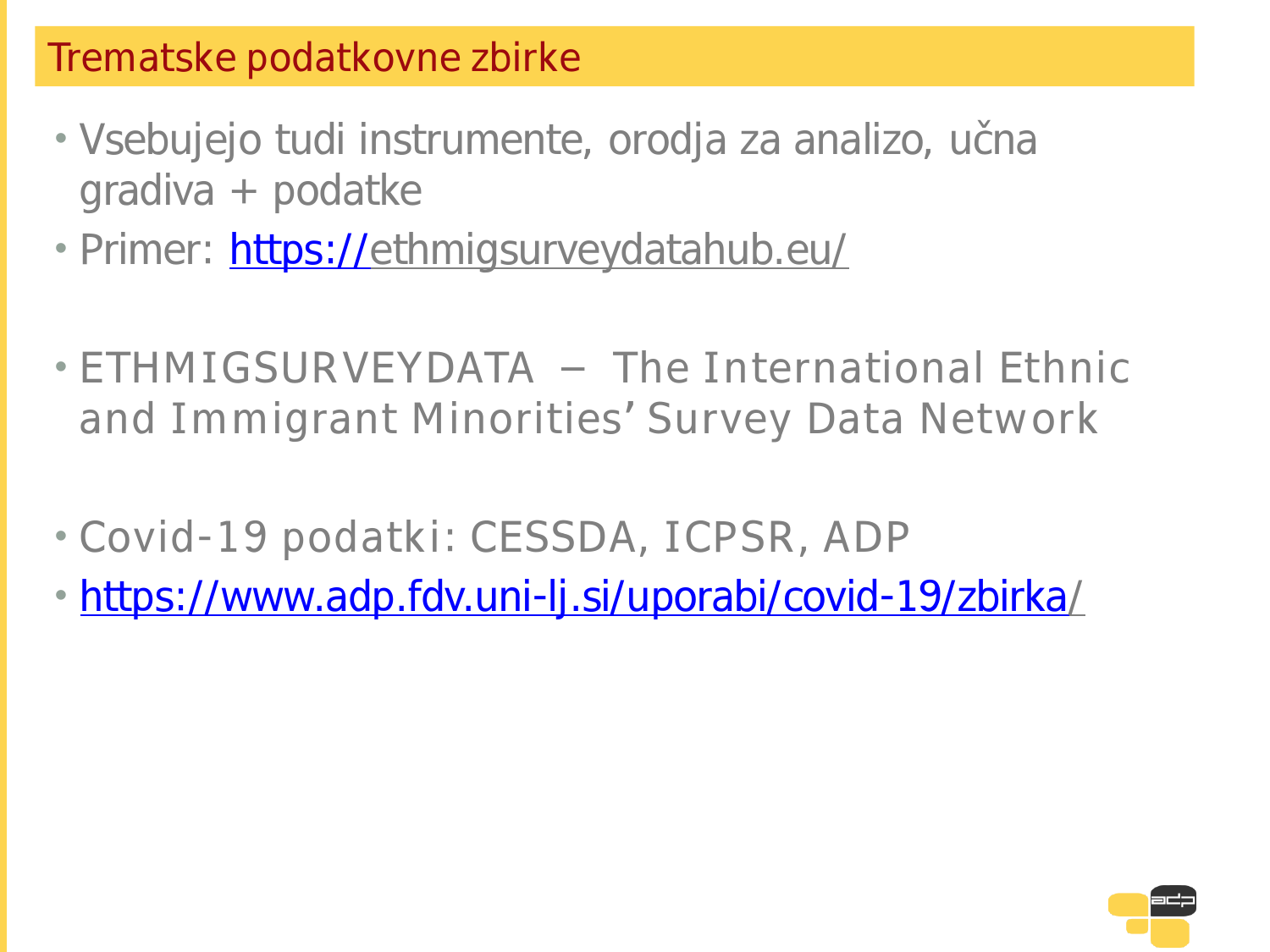

# Trematske podatkovne zbirke
Vsebujejo tudi instrumente, orodja za analizo, učna gradiva + podatke
Primer: https://ethmigsurveydatahub.eu/

ETHMIGSURVEYDATA  –  The International Ethnic and Immigrant Minorities’ Survey Data Network

Covid-19 podatki: CESSDA, ICPSR, ADP
https://www.adp.fdv.uni-lj.si/uporabi/covid-19/zbirka/